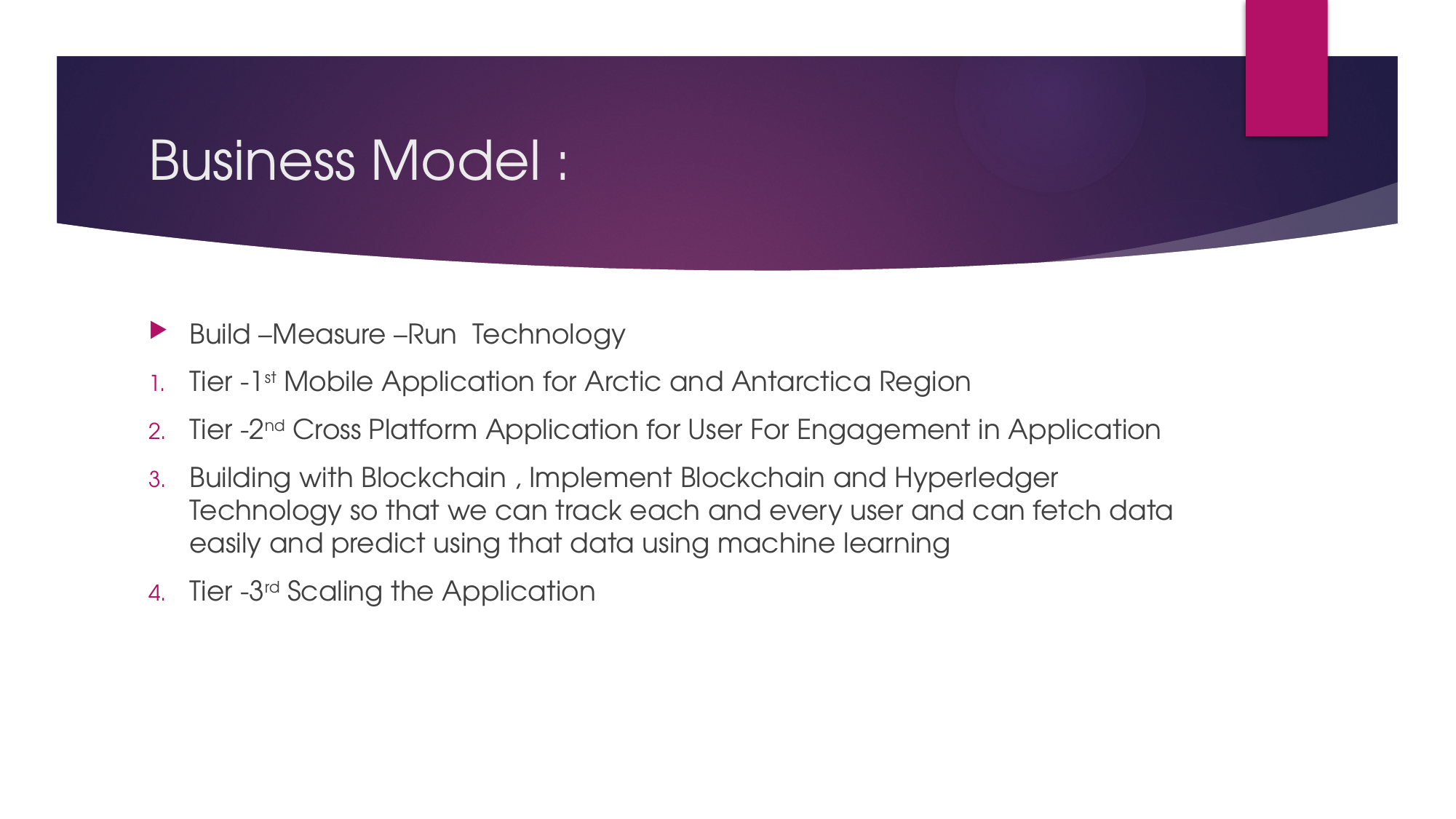

# Business Model :
Build –Measure –Run  Technology
Tier -1st Mobile Application for Arctic and Antarctica Region
Tier -2nd Cross Platform Application for User For Engagement in Application
Building with Blockchain , Implement Blockchain and Hyperledger Technology so that we can track each and every user and can fetch data easily and predict using that data using machine learning
Tier -3rd Scaling the Application